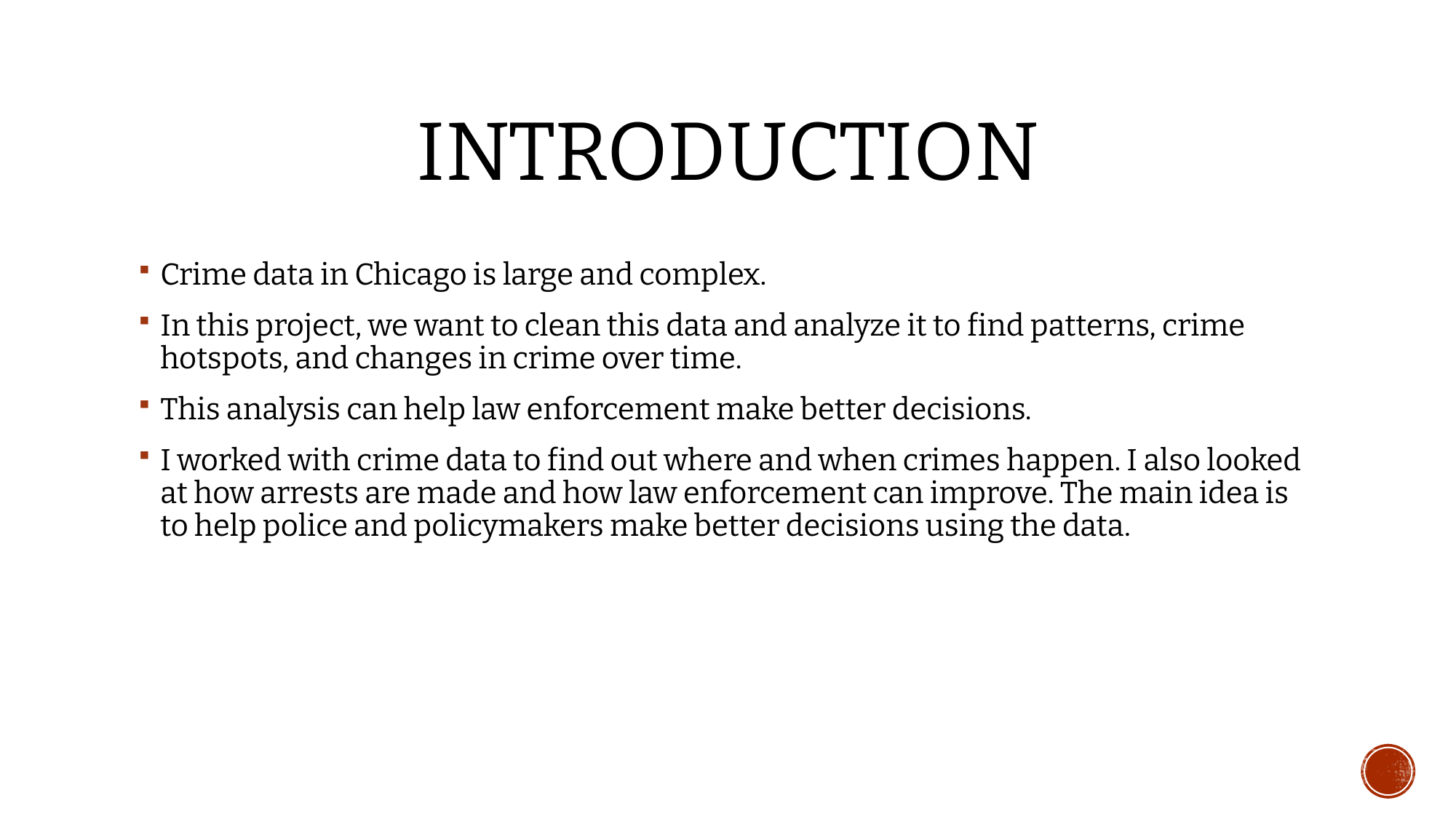

# Introduction
Crime data in Chicago is large and complex.
In this project, we want to clean this data and analyze it to find patterns, crime hotspots, and changes in crime over time.
This analysis can help law enforcement make better decisions.
I worked with crime data to find out where and when crimes happen. I also looked at how arrests are made and how law enforcement can improve. The main idea is to help police and policymakers make better decisions using the data.